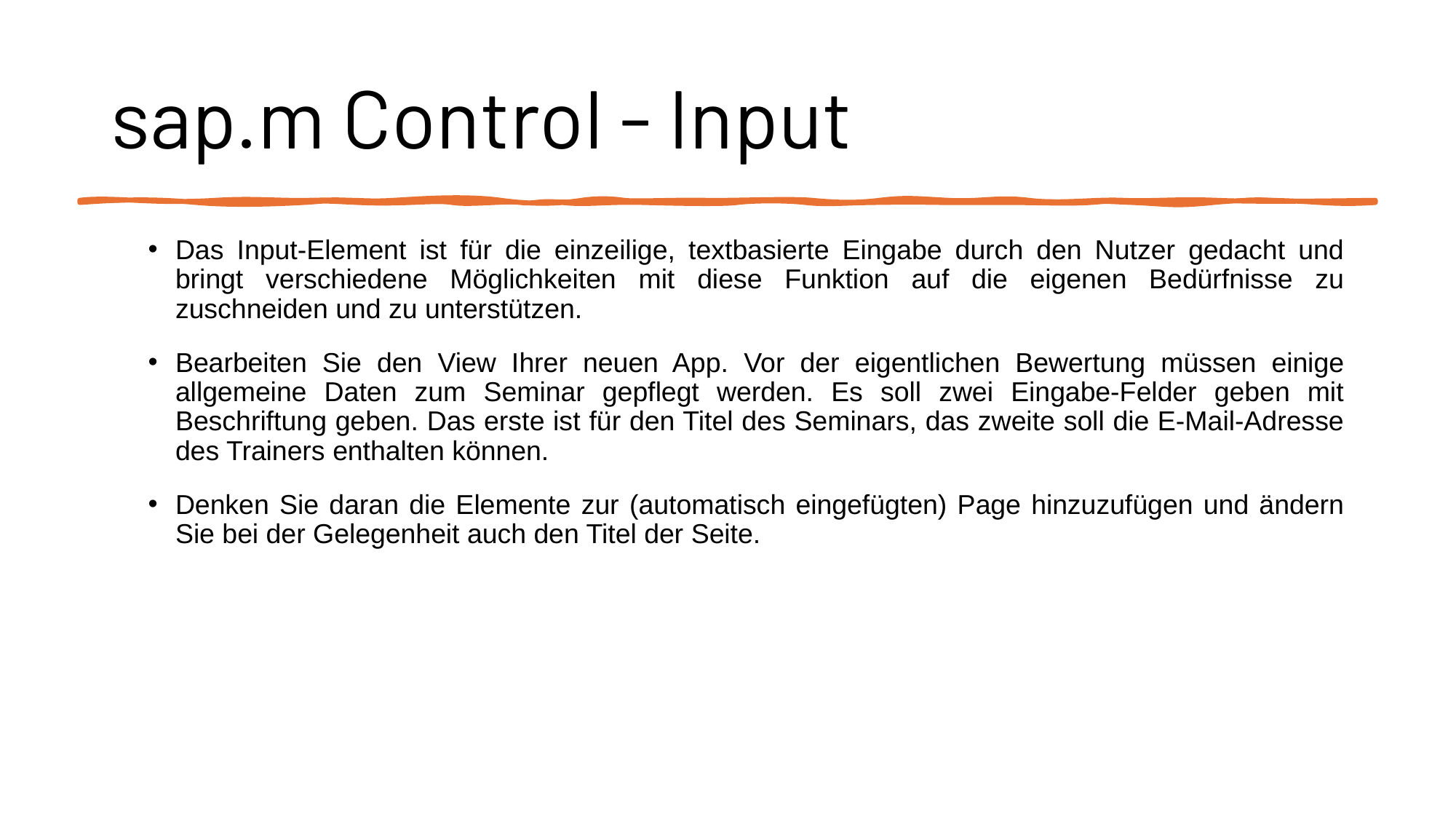

# sap.m Control - Input

Das Input-Element ist für die einzeilige, textbasierte Eingabe durch den Nutzer gedacht und bringt verschiedene Möglichkeiten mit diese Funktion auf die eigenen Bedürfnisse zu zuschneiden und zu unterstützen.
Bearbeiten Sie den View Ihrer neuen App. Vor der eigentlichen Bewertung müssen einige allgemeine Daten zum Seminar gepflegt werden. Es soll zwei Eingabe-Felder geben mit Beschriftung geben. Das erste ist für den Titel des Seminars, das zweite soll die E-Mail-Adresse des Trainers enthalten können.
Denken Sie daran die Elemente zur (automatisch eingefügten) Page hinzuzufügen und ändern Sie bei der Gelegenheit auch den Titel der Seite.